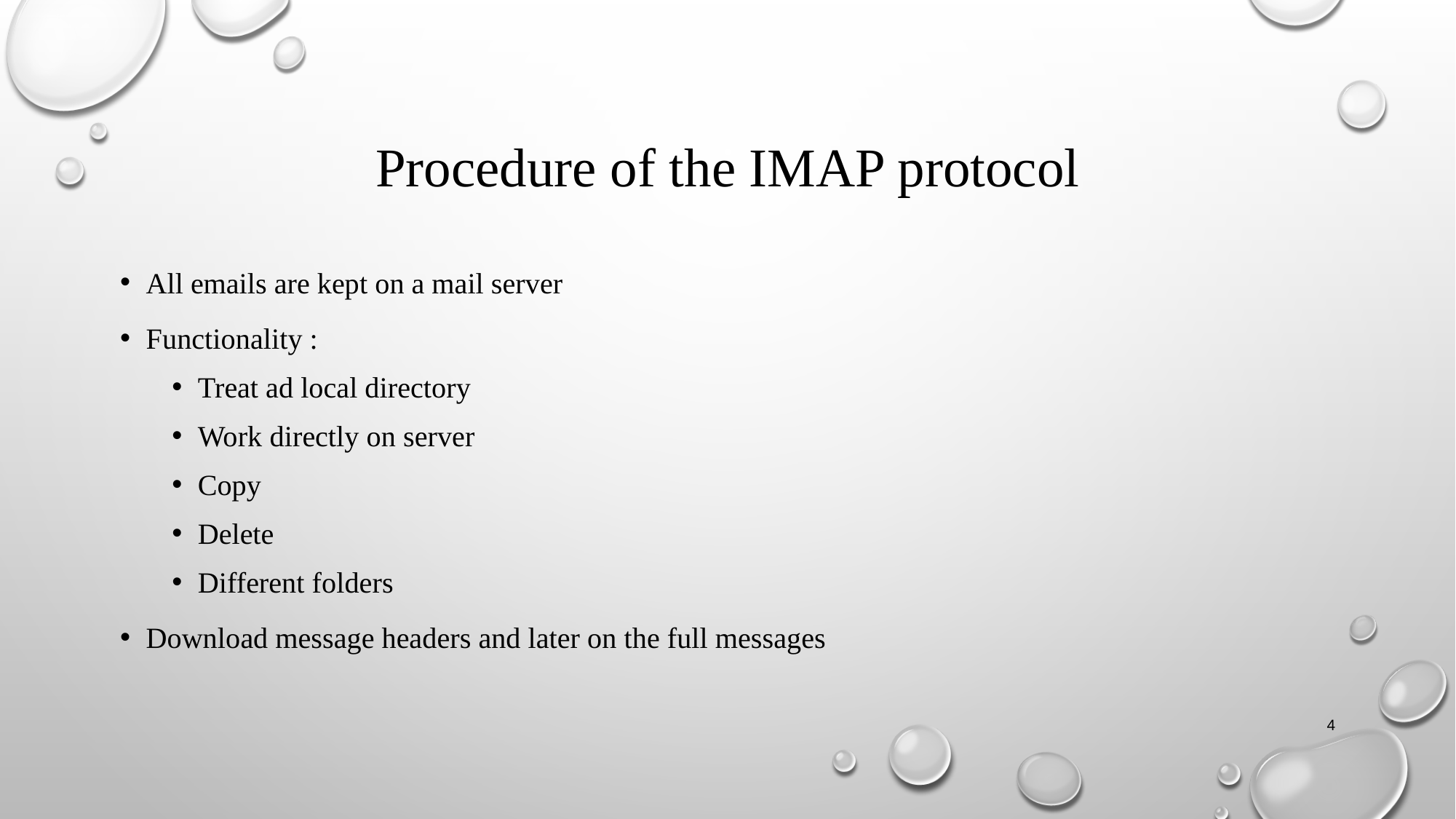

# Procedure of the IMAP protocol
All emails are kept on a mail server
Functionality :
Treat ad local directory
Work directly on server
Copy
Delete
Different folders
Download message headers and later on the full messages

4